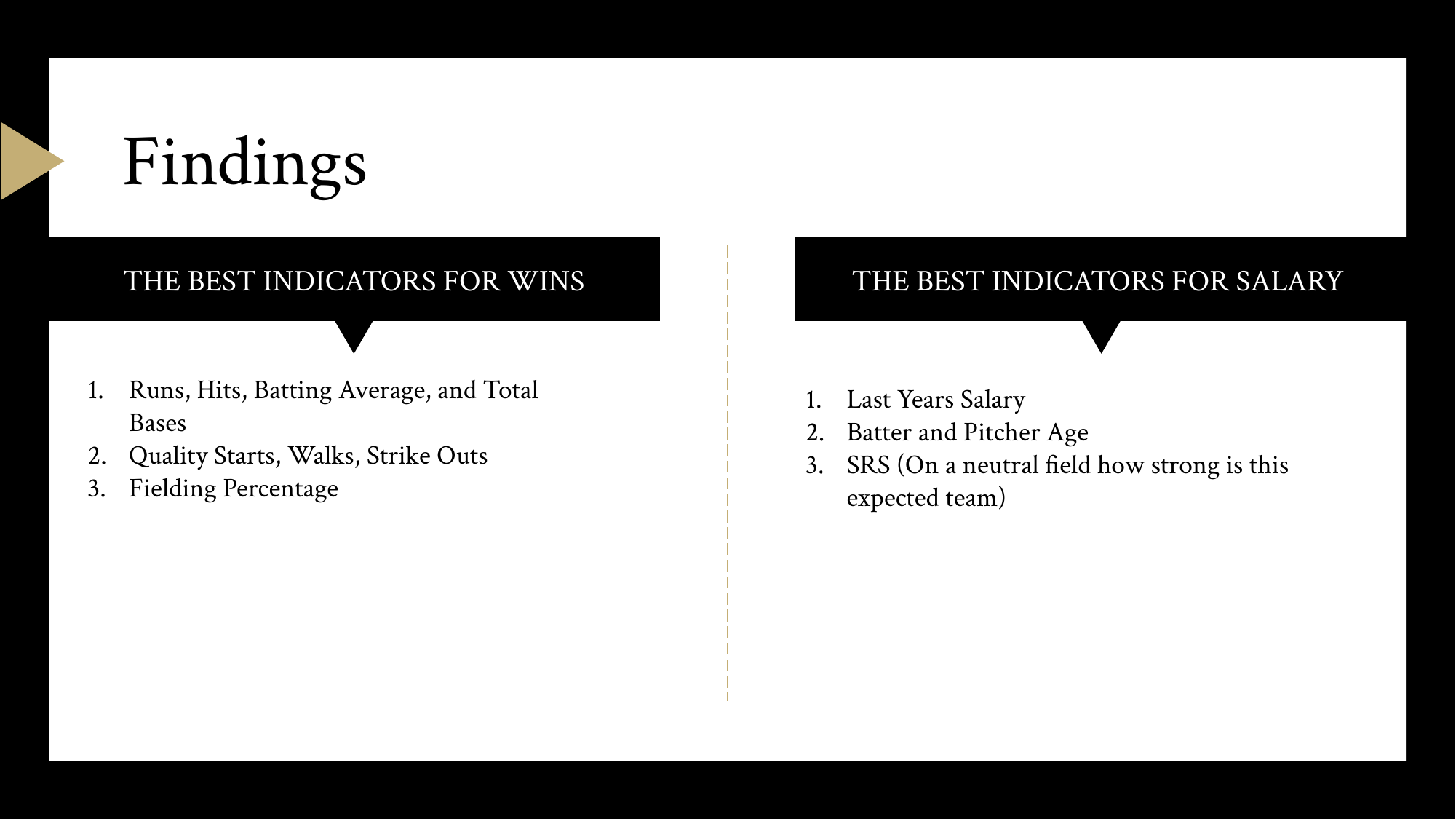

# Findings
The best indicators for wins
The best indicators for Salary

Runs, Hits, Batting Average, and Total Bases
Quality Starts, Walks, Strike Outs
Fielding Percentage Runs Against

Last Years Salary
Batter and Pitcher Age
SRS (On a neutral field how strong is this expected team)